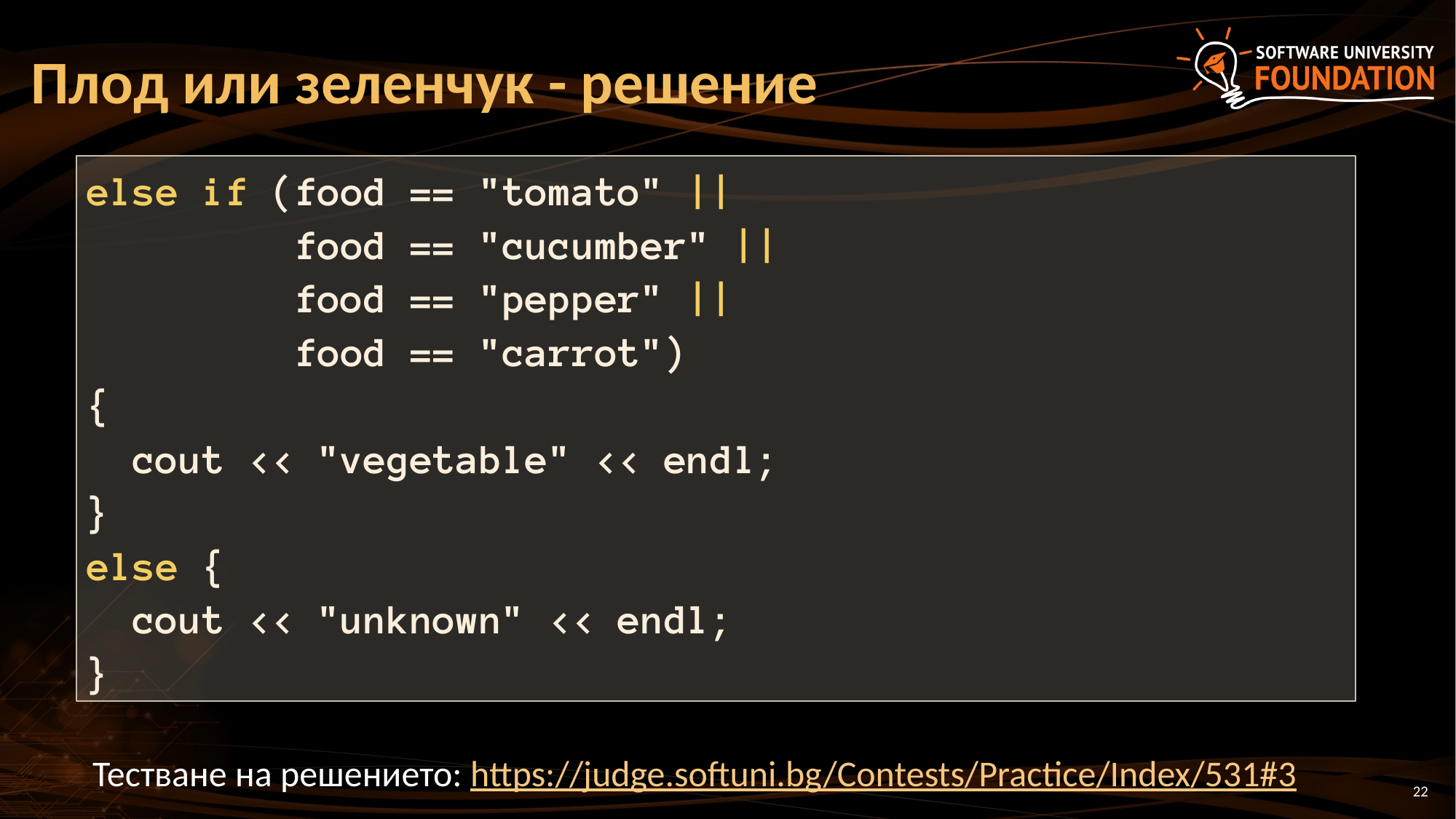

# Плод или зеленчук - решение
else if (food == "tomato" ||
         food == "cucumber" ||
         food == "pepper" ||
         food == "carrot")
{
  cout << "vegetable" << endl;
}
else {
  cout << "unknown" << endl;
}
Тестване на решението: https://judge.softuni.bg/Contests/Practice/Index/531#3
22